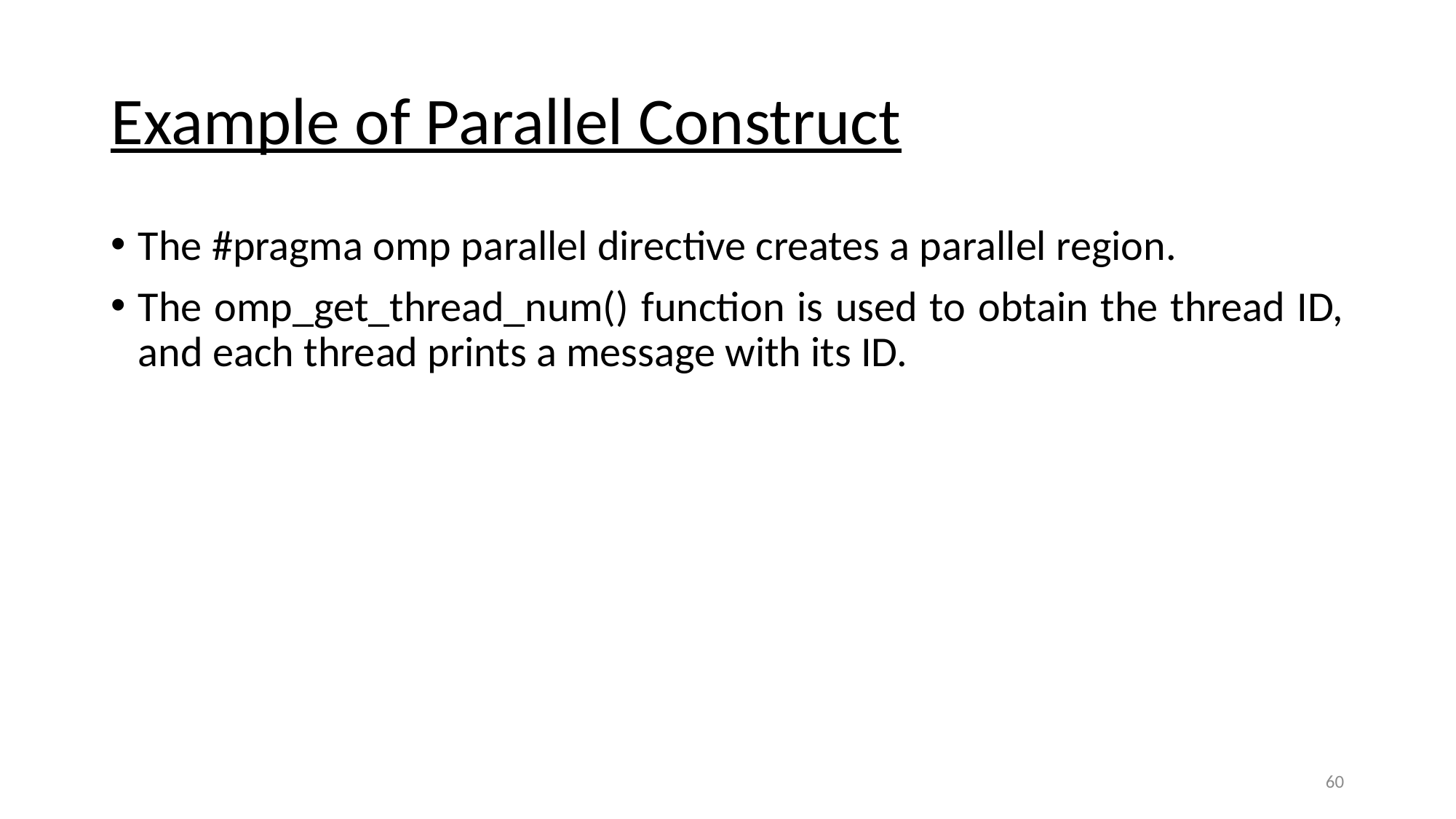

# Example of Parallel Construct
The #pragma omp parallel directive creates a parallel region.
The omp_get_thread_num() function is used to obtain the thread ID, and each thread prints a message with its ID.

60